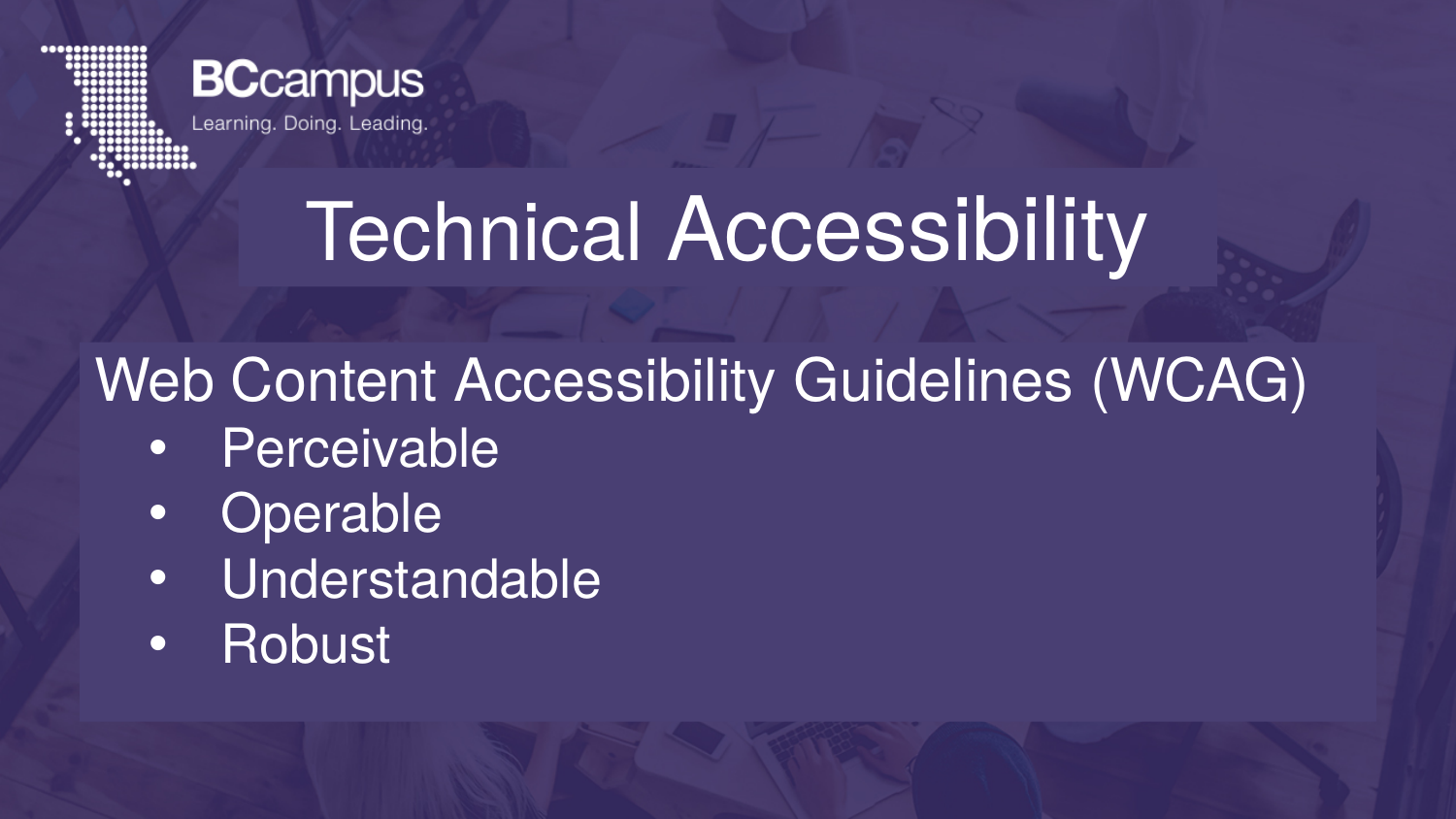

# Technical Accessibility
Web Content Accessibility Guidelines (WCAG)
Perceivable
Operable
Understandable
Robust